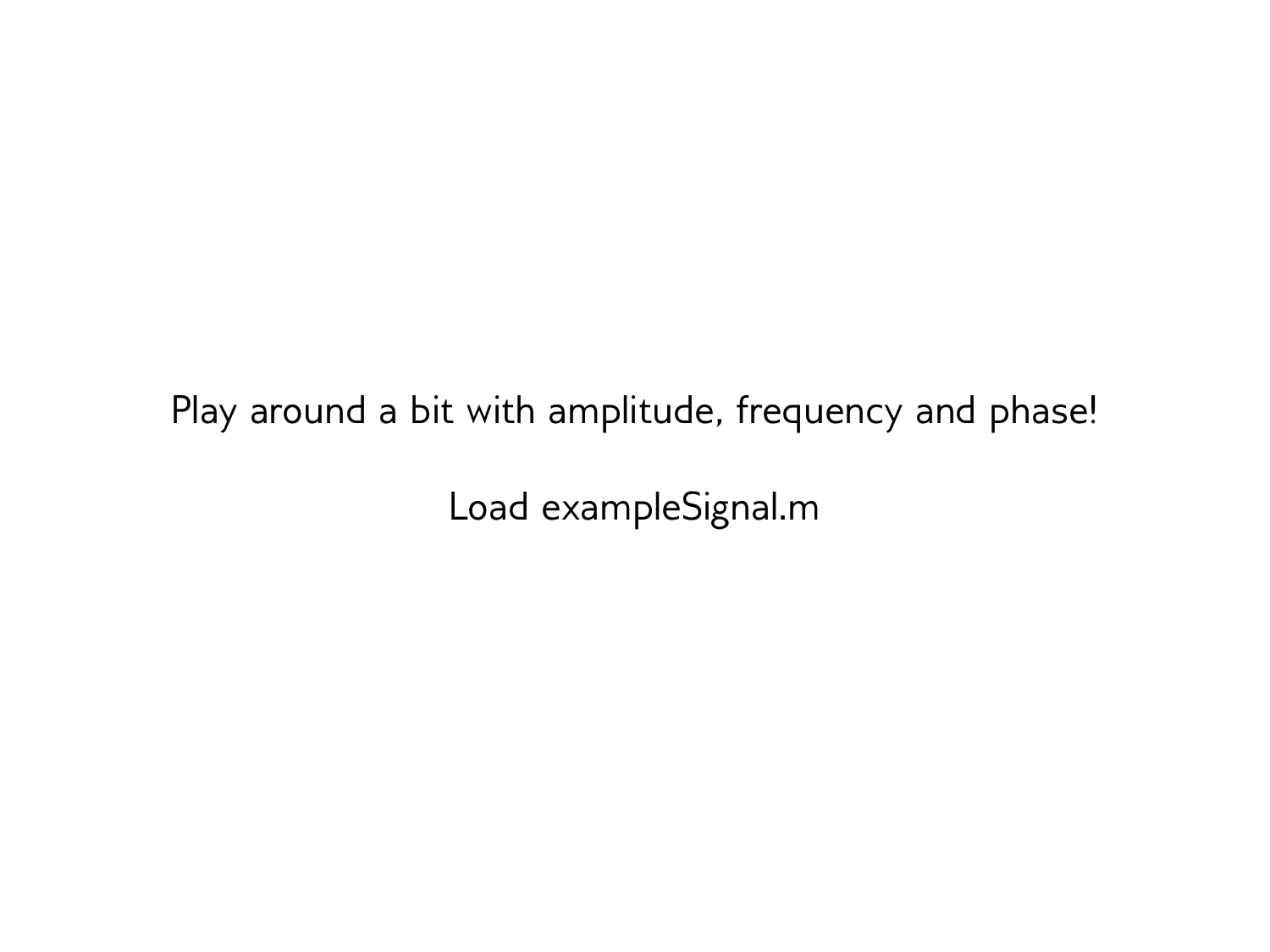

# Play around a bit with amplitude, frequency and phase! Load exampleSignal.m